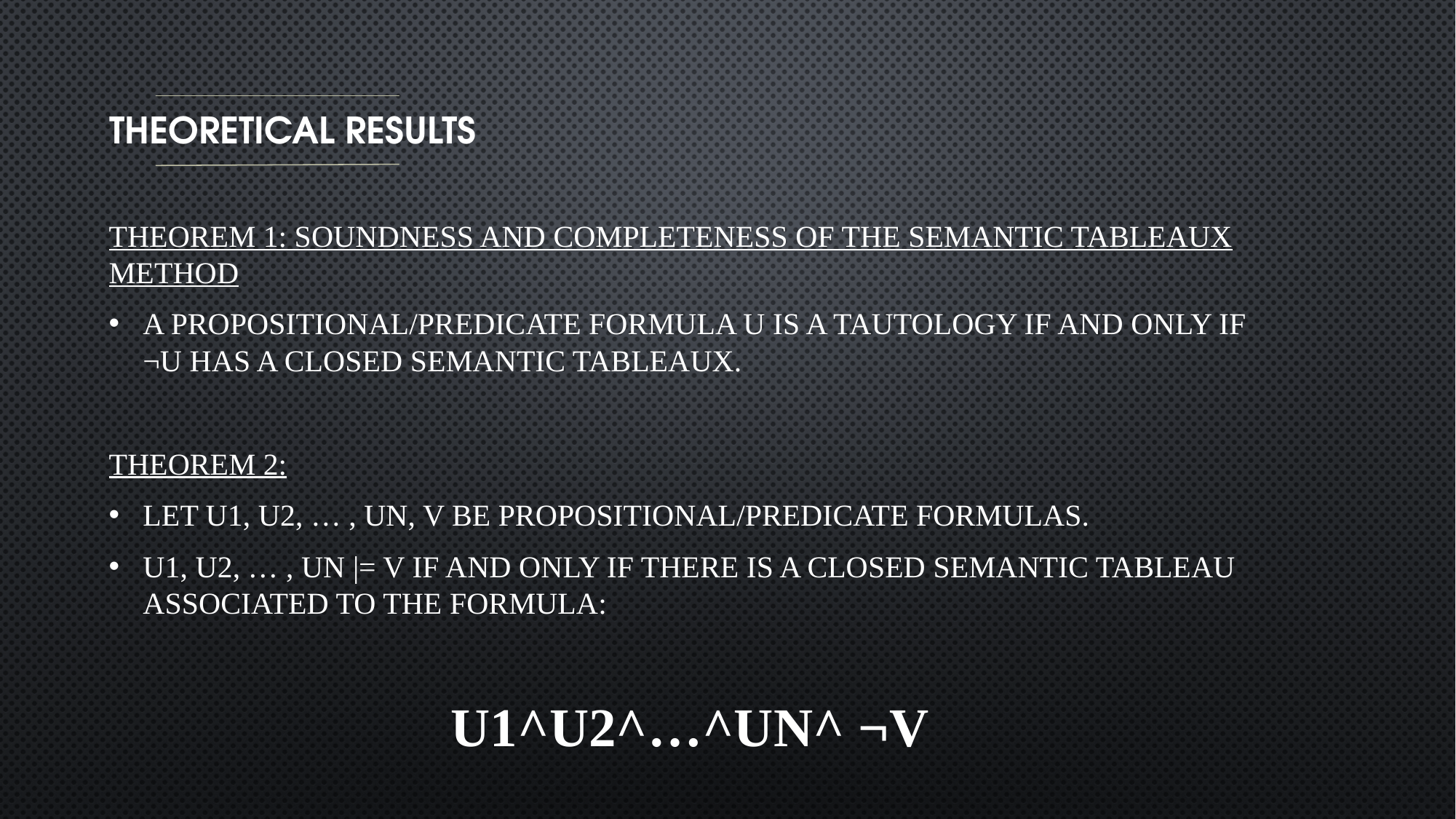

THEORETICAL RESULTS
THEOREM 1: Soundness and completeness of the semantic tableaux method
A propositional/predicate formula U is a tautology if and only if ¬U has a closed semantic tableaux.

THEOREM 2:
Let U1, U2, … , Un, V be propositional/predicate formulas.
U1, U2, … , Un |= V if and only if there is a closed semantic tableau associated to the formula:

                                            U1^U2^…^Un^ ¬V